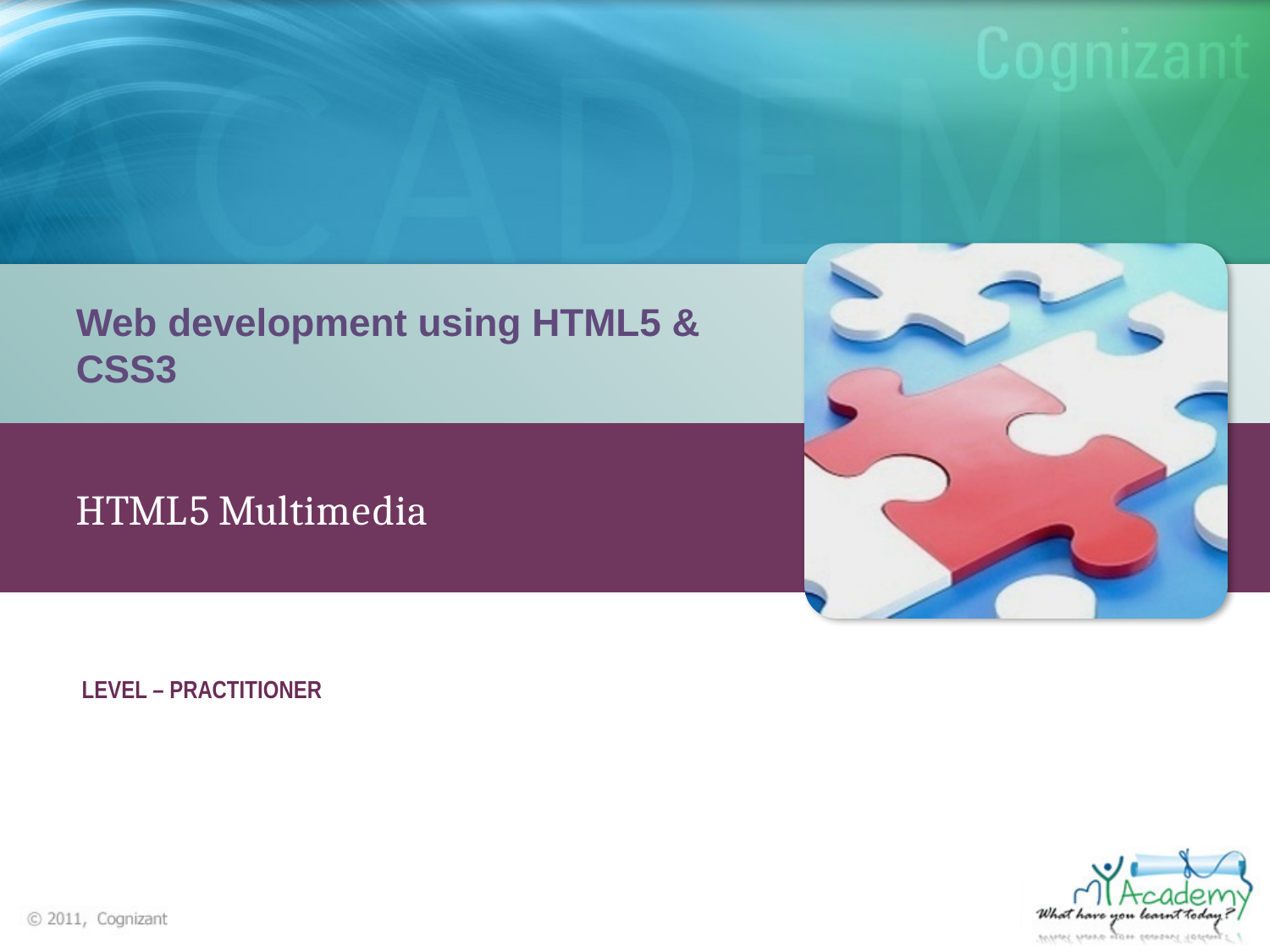

Web development using HTML5 & CSS3
HTML5 Multimedia
LEVEL – PRACTITIONER